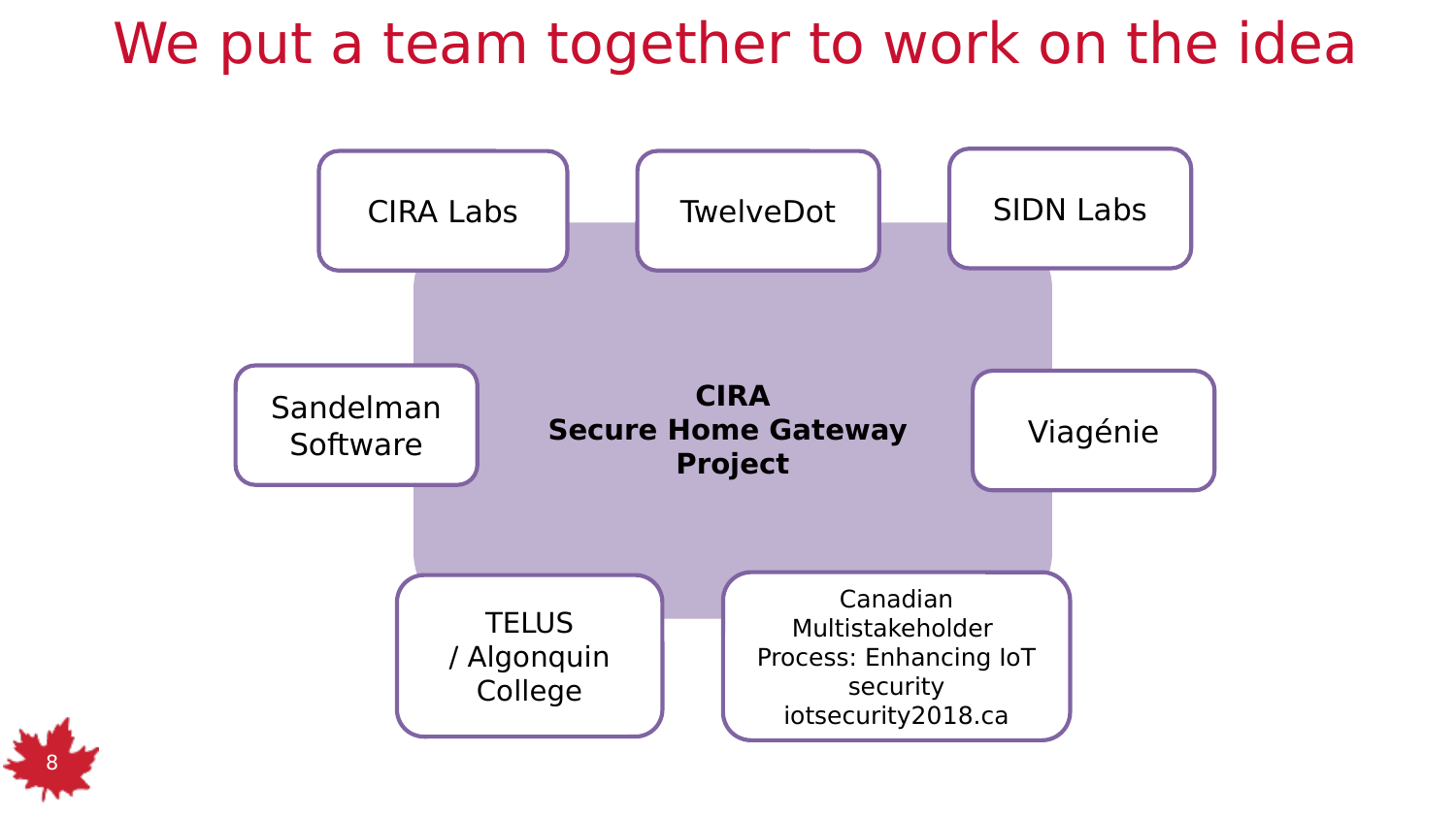

# We put a team together to work on the idea
SIDN Labs
CIRA Labs
TwelveDot

Sandelman Software
CIRA
Secure Home Gateway
Project
Viagénie
Canadian Multistakeholder
Process: Enhancing IoT security
iotsecurity2018.ca
TELUS
/ Algonquin College
8